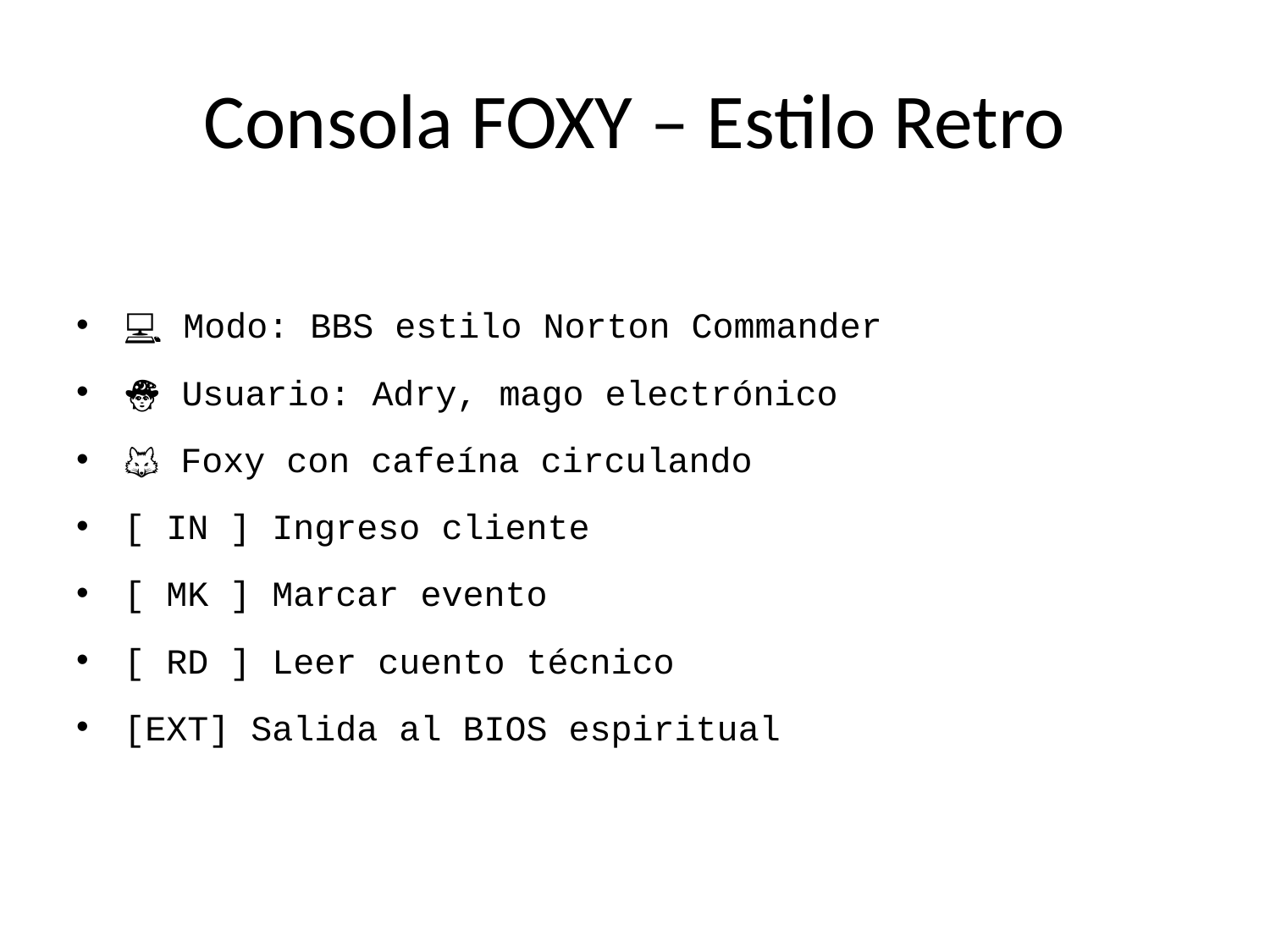

# Consola FOXY – Estilo Retro

💻 Modo: BBS estilo Norton Commander
🧙 Usuario: Adry, mago electrónico
🦊 Foxy con cafeína circulando
[ IN ] Ingreso cliente
[ MK ] Marcar evento
[ RD ] Leer cuento técnico
[EXT] Salida al BIOS espiritual